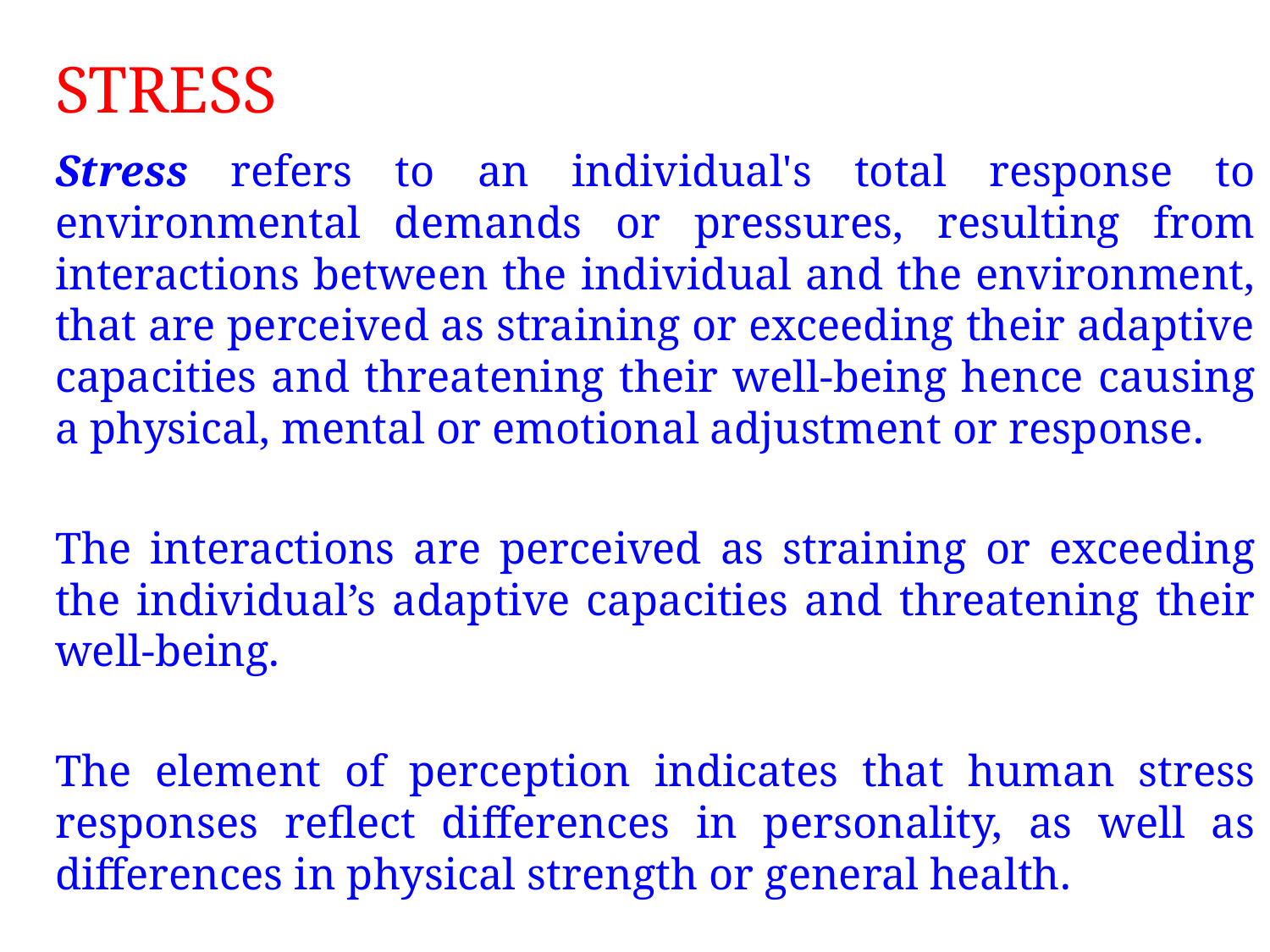

# STRESS
	Stress refers to an individual's total response to environmental demands or pressures, resulting from interactions between the individual and the environment, that are perceived as straining or exceeding their adaptive capacities and threatening their well-being hence causing a physical, mental or emotional adjustment or response.

	The interactions are perceived as straining or exceeding the individual’s adaptive capacities and threatening their well-being.

	The element of perception indicates that human stress responses reflect differences in personality, as well as differences in physical strength or general health.